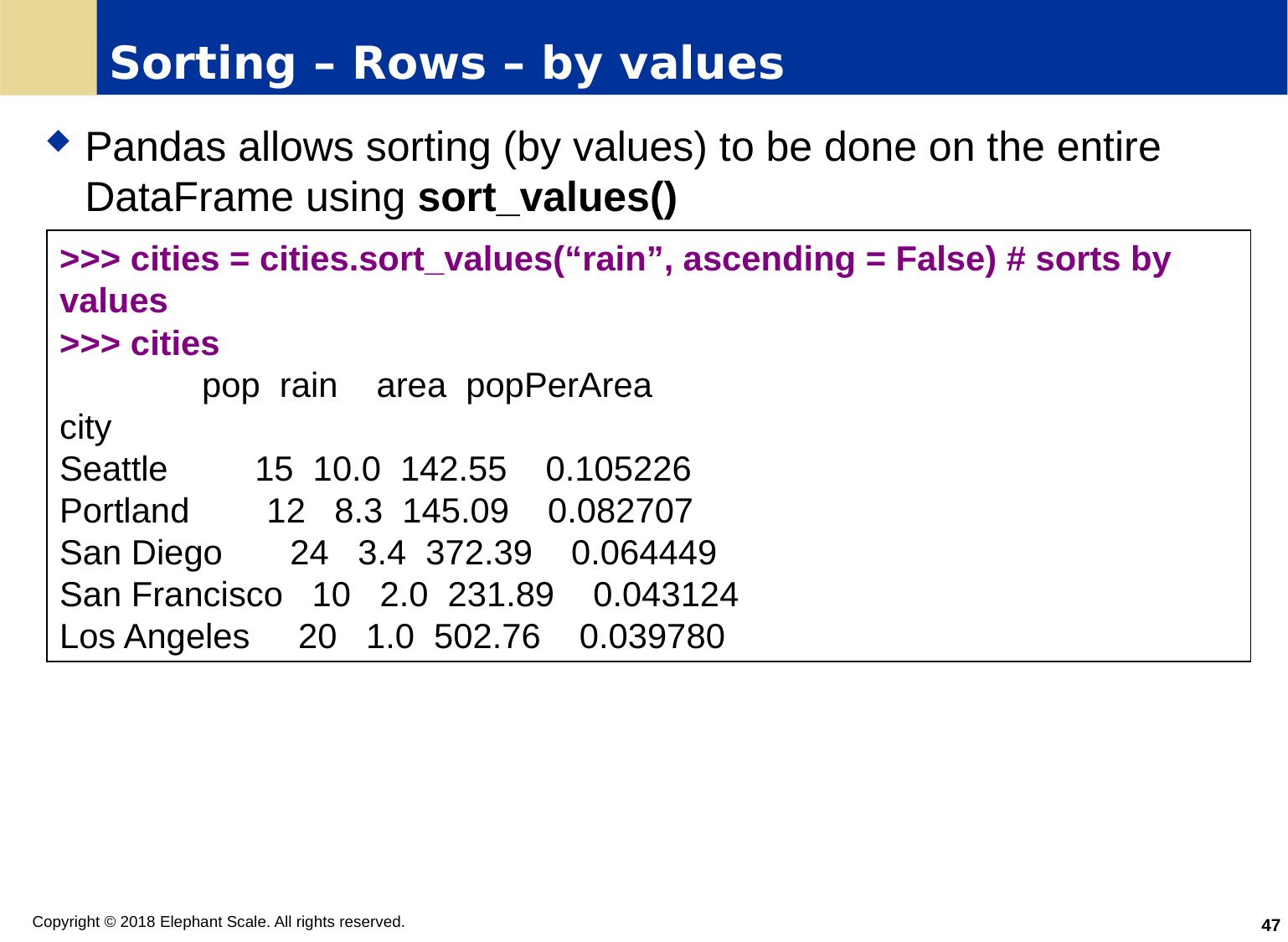

# Sorting – Rows – by values
Pandas allows sorting (by values) to be done on the entire DataFrame using sort_values()
>>> cities = cities.sort_values(“rain”, ascending = False) # sorts by values
>>> cities
               pop  rain    area  popPerArea
city
Seattle         15  10.0  142.55    0.105226
Portland        12   8.3  145.09    0.082707
San Diego       24   3.4  372.39    0.064449
San Francisco   10   2.0  231.89    0.043124
Los Angeles     20   1.0  502.76    0.039780
47
Copyright © 2018 Elephant Scale. All rights reserved.